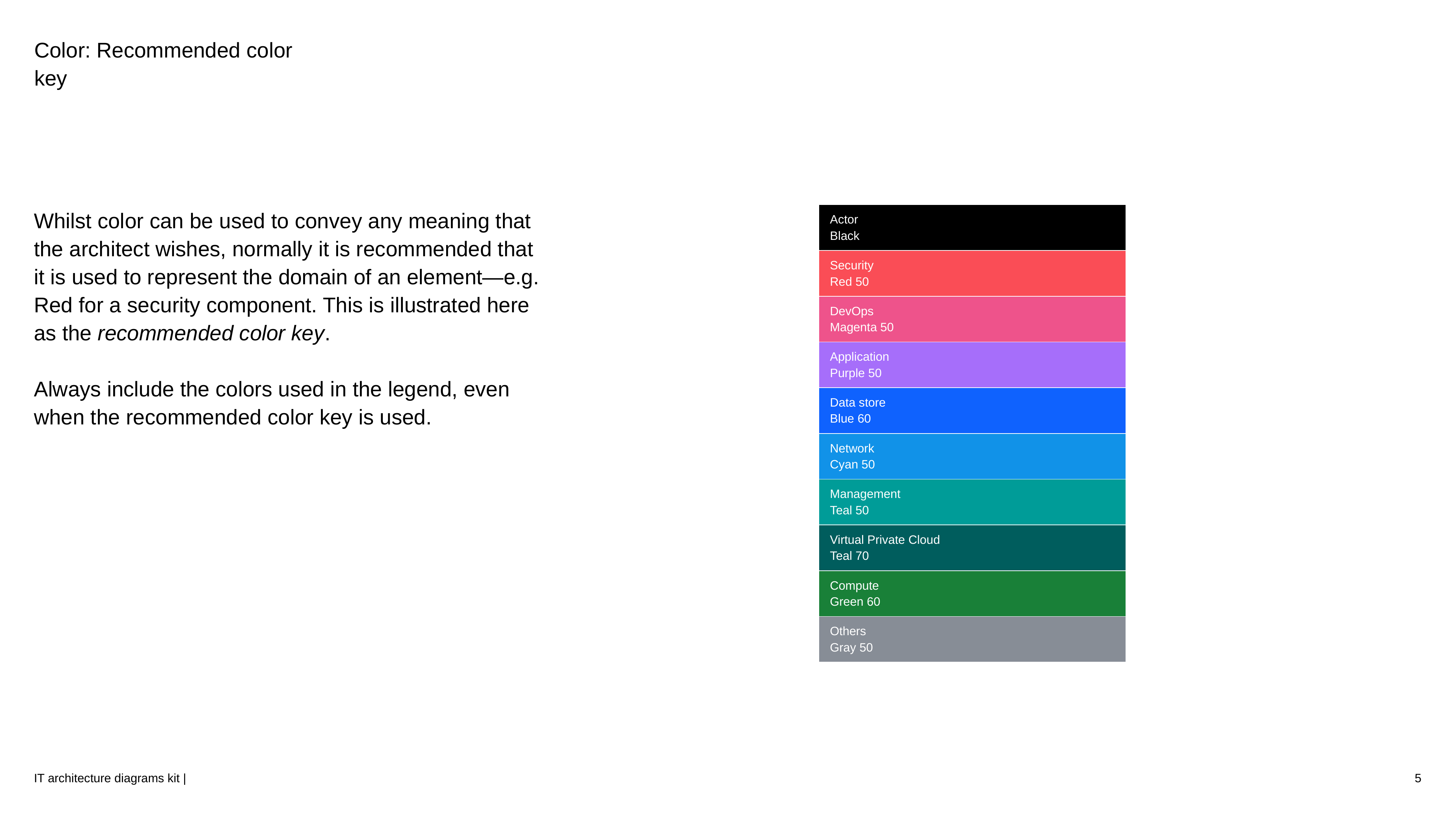

# Color: Recommended color key
Whilst color can be used to convey any meaning that the architect wishes, normally it is recommended that it is used to represent the domain of an element—e.g. Red for a security component. This is illustrated here as the recommended color key.

Always include the colors used in the legend, even when the recommended color key is used.
| Actor Black |
| --- |
| Security Red 50 |
| DevOps Magenta 50 |
| Application Purple 50 |
| Data store Blue 60 |
| Network Cyan 50 |
| Management Teal 50 |
| Virtual Private Cloud Teal 70 |
| Compute Green 60 |
| Others Gray 50 |
IT architecture diagrams kit |
5